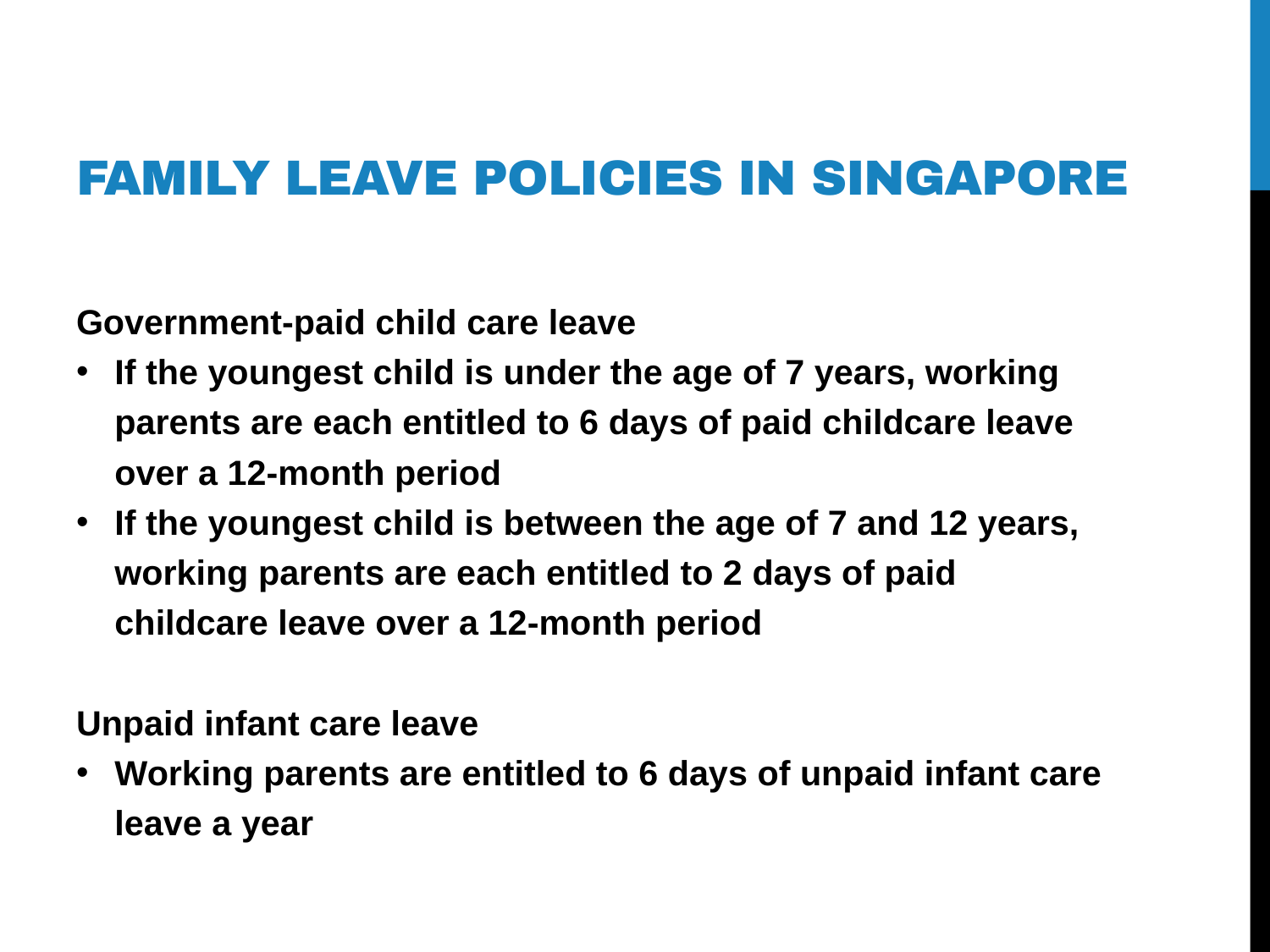

# Family leave policies in Singapore

Government-paid child care leave
If the youngest child is under the age of 7 years, working parents are each entitled to 6 days of paid childcare leave over a 12-month period
If the youngest child is between the age of 7 and 12 years, working parents are each entitled to 2 days of paid childcare leave over a 12-month period

Unpaid infant care leave
Working parents are entitled to 6 days of unpaid infant care leave a year